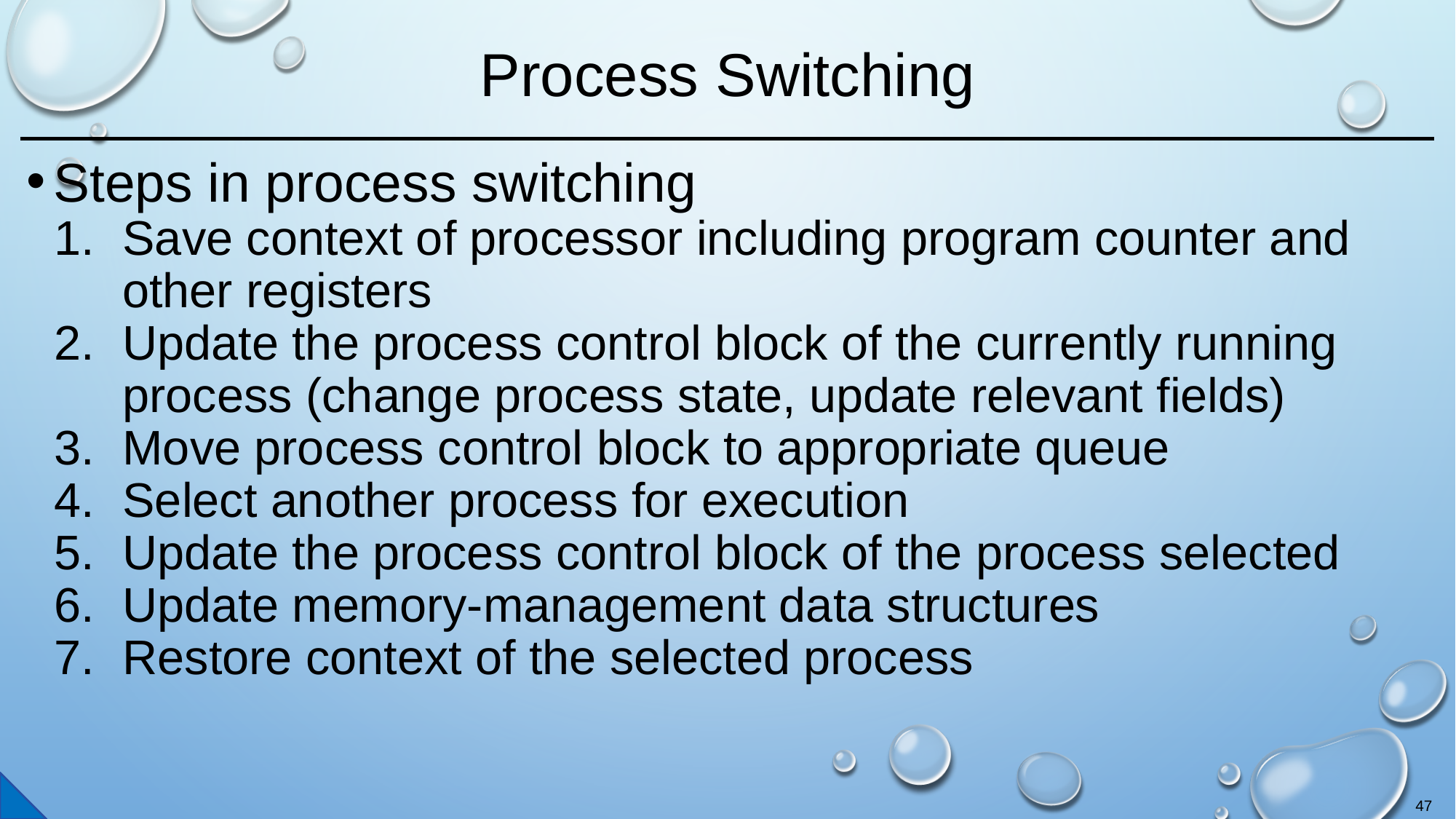

# Process Switching
Steps in process switching
Save context of processor including program counter and other registers
Update the process control block of the currently running  process (change process state, update relevant fields)
Move process control block to appropriate queue
Select another process for execution
Update the process control block of the process selected
Update memory-management data structures
Restore context of the selected process

47